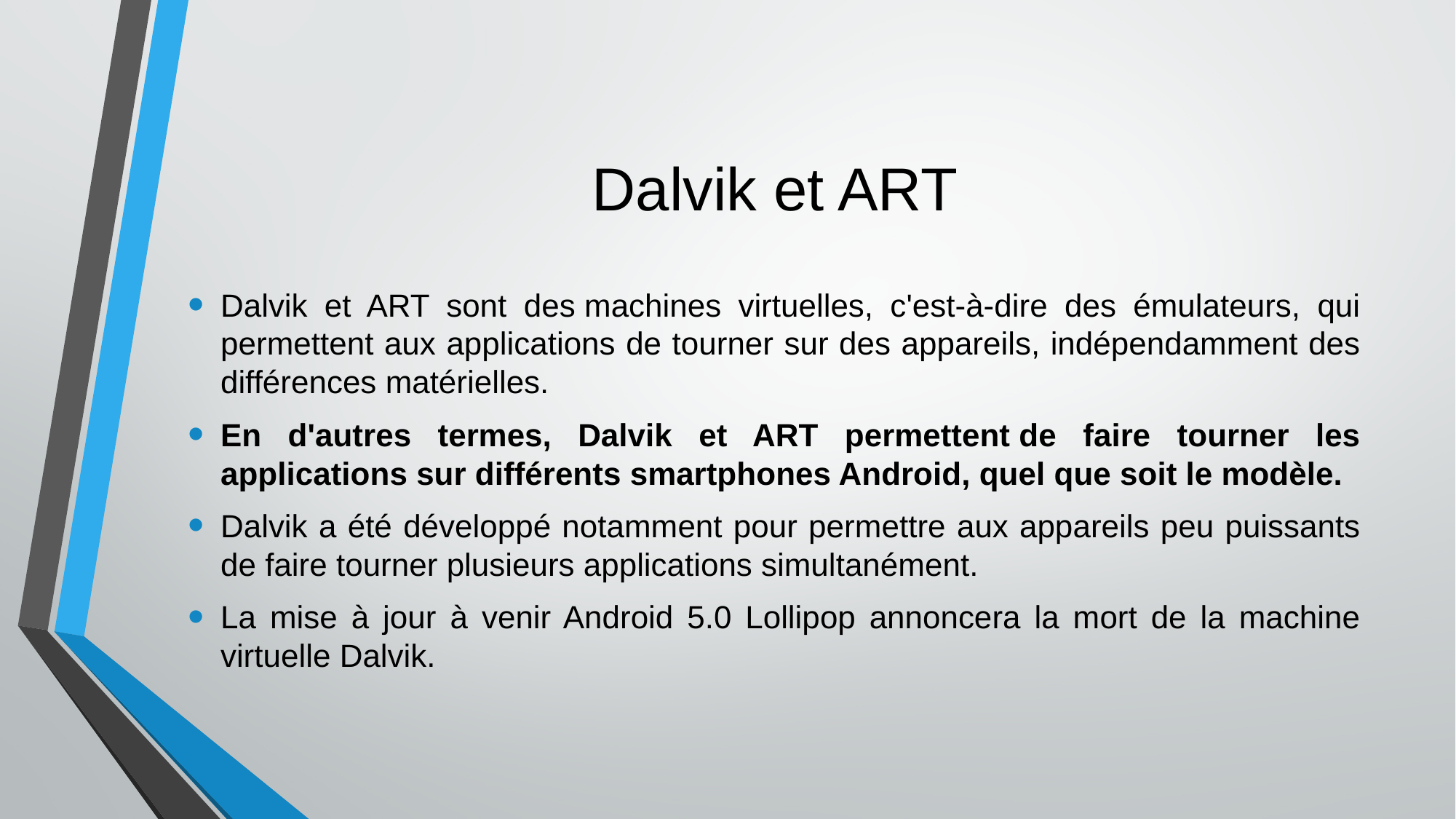

# Dalvik et ART
Dalvik et ART sont des machines virtuelles, c'est-à-dire des émulateurs, qui permettent aux applications de tourner sur des appareils, indépendamment des différences matérielles.
En d'autres termes, Dalvik et ART permettent de faire tourner les applications sur différents smartphones Android, quel que soit le modèle.
Dalvik a été développé notamment pour permettre aux appareils peu puissants de faire tourner plusieurs applications simultanément.
La mise à jour à venir Android 5.0 Lollipop annoncera la mort de la machine virtuelle Dalvik.